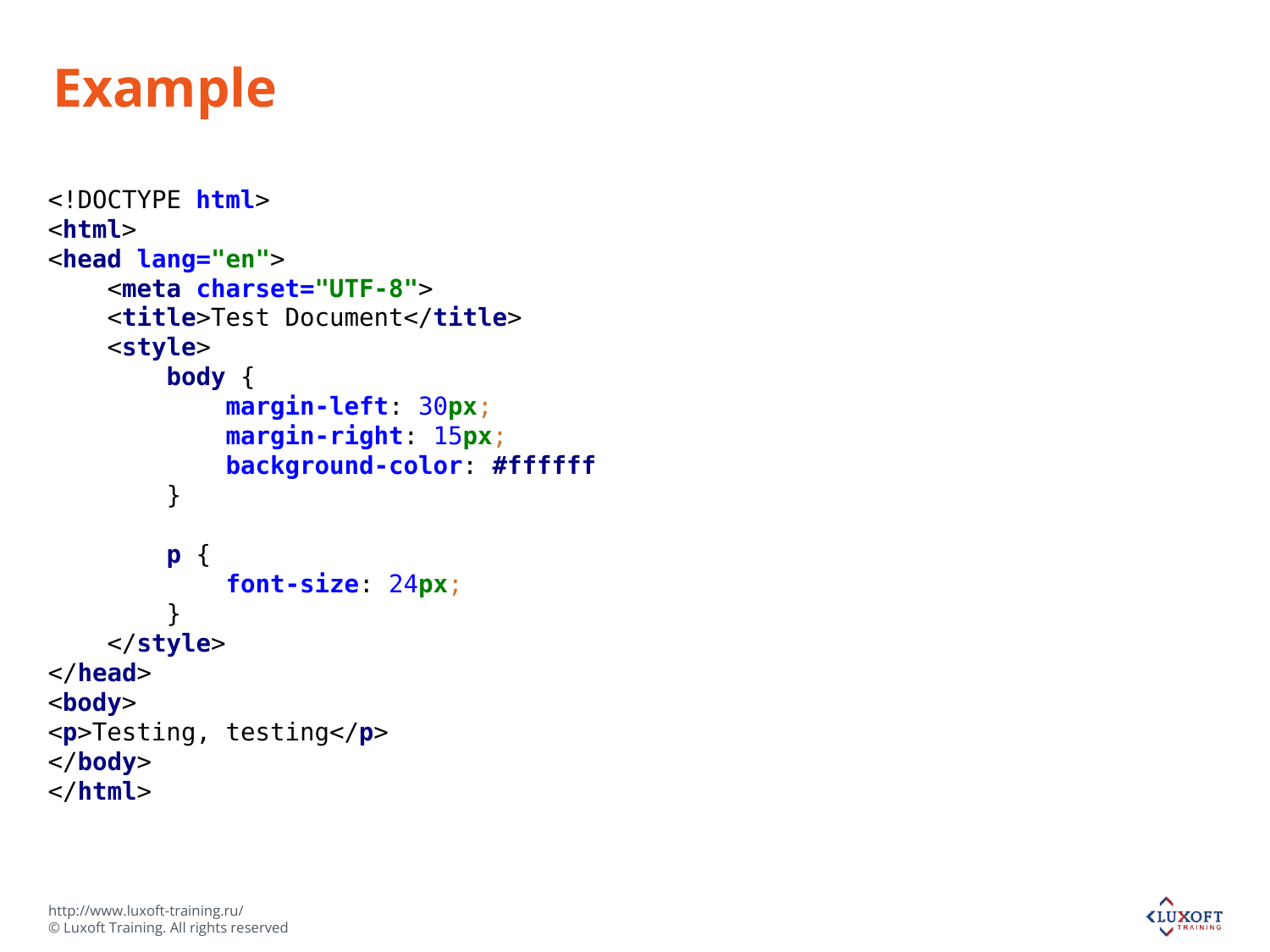

# Example
<!DOCTYPE html>
<html>
<head lang="en">
    <meta charset="UTF-8">
    <title>Test Document</title>
    <style>
        body {
            margin-left: 30px;
            margin-right: 15px;
            background-color: #ffffff
        }
        p {
            font-size: 24px;
        }
    </style>
</head>
<body>
<p>Testing, testing</p>
</body>
</html>